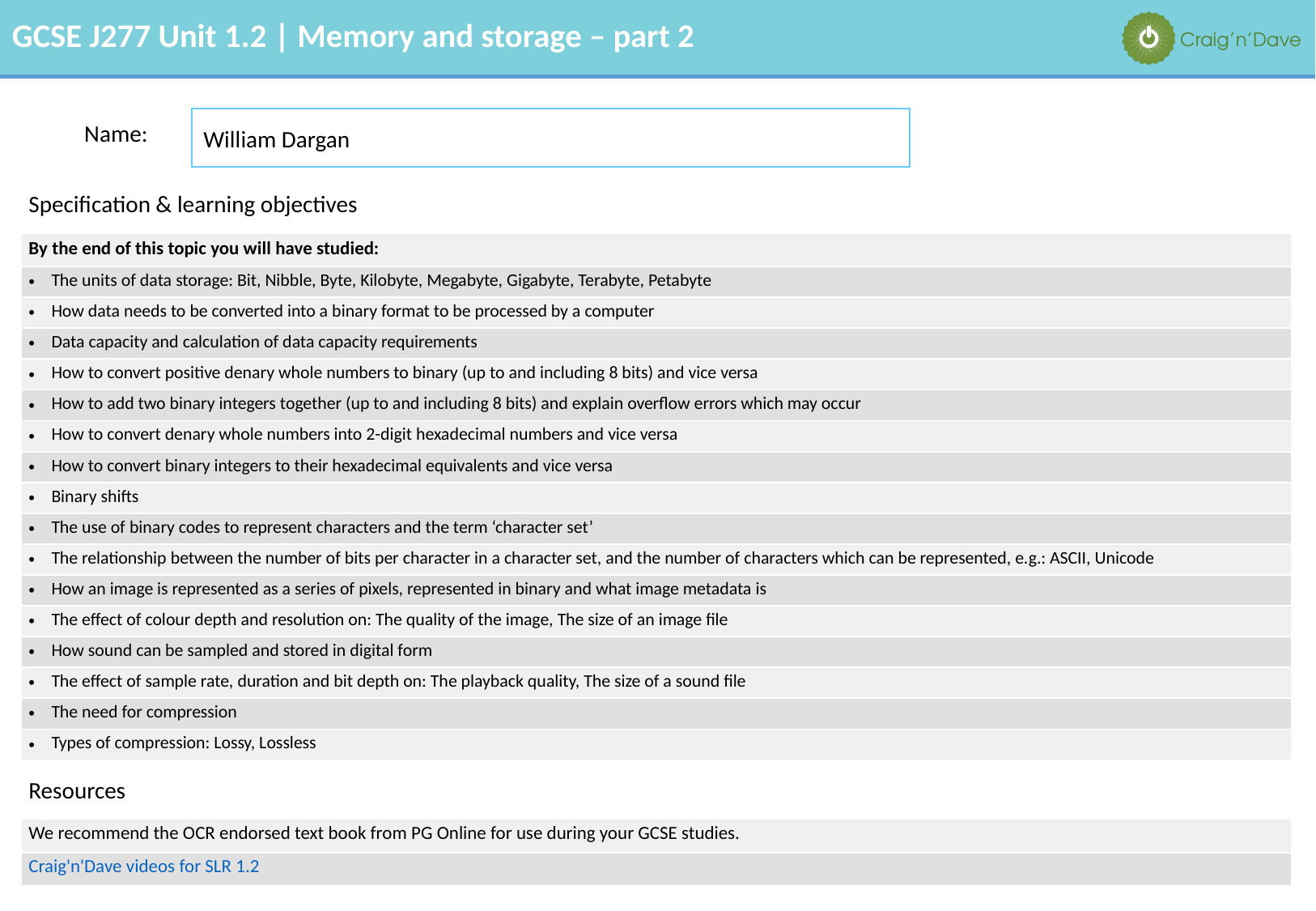

William Dargan
Name:
| Specification & learning objectives |
| --- |
| By the end of this topic you will have studied: |
| The units of data storage: Bit, Nibble, Byte, Kilobyte, Megabyte, Gigabyte, Terabyte, Petabyte |
| How data needs to be converted into a binary format to be processed by a computer |
| Data capacity and calculation of data capacity requirements |
| How to convert positive denary whole numbers to binary (up to and including 8 bits) and vice versa |
| How to add two binary integers together (up to and including 8 bits) and explain overflow errors which may occur |
| How to convert denary whole numbers into 2-digit hexadecimal numbers and vice versa |
| How to convert binary integers to their hexadecimal equivalents and vice versa |
| Binary shifts |
| The use of binary codes to represent characters and the term ‘character set’ |
| The relationship between the number of bits per character in a character set, and the number of characters which can be represented, e.g.: ASCII, Unicode |
| How an image is represented as a series of pixels, represented in binary and what image metadata is |
| The effect of colour depth and resolution on: The quality of the image, The size of an image file |
| How sound can be sampled and stored in digital form |
| The effect of sample rate, duration and bit depth on: The playback quality, The size of a sound file |
| The need for compression |
| Types of compression: Lossy, Lossless |
| Resources |
| We recommend the OCR endorsed text book from PG Online for use during your GCSE studies. |
| Craig'n'Dave videos for SLR 1.2 |